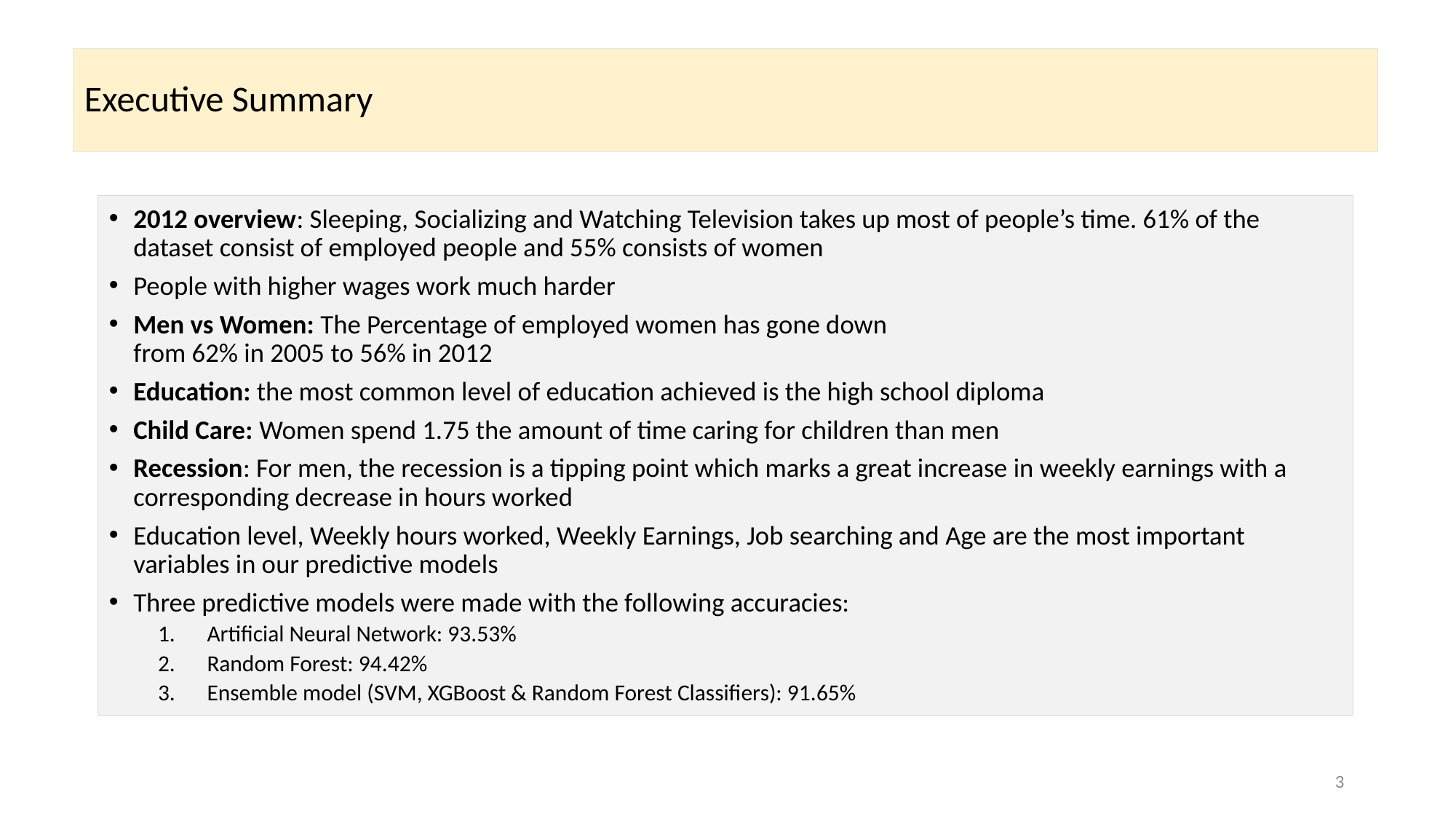

Executive Summary
2012 overview: Sleeping, Socializing and Watching Television takes up most of people’s time. 61% of the dataset consist of employed people and 55% consists of women
People with higher wages work much harder
Men vs Women: The Percentage of employed women has gone down
from 62% in 2005 to 56% in 2012
Education: the most common level of education achieved is the high school diploma
Child Care: Women spend 1.75 the amount of time caring for children than men
Recession: For men, the recession is a tipping point which marks a great increase in weekly earnings with a corresponding decrease in hours worked
Education level, Weekly hours worked, Weekly Earnings, Job searching and Age are the most important variables in our predictive models
Three predictive models were made with the following accuracies:
Artificial Neural Network: 93.53%
Random Forest: 94.42%
Ensemble model (SVM, XGBoost & Random Forest Classifiers): 91.65%
3